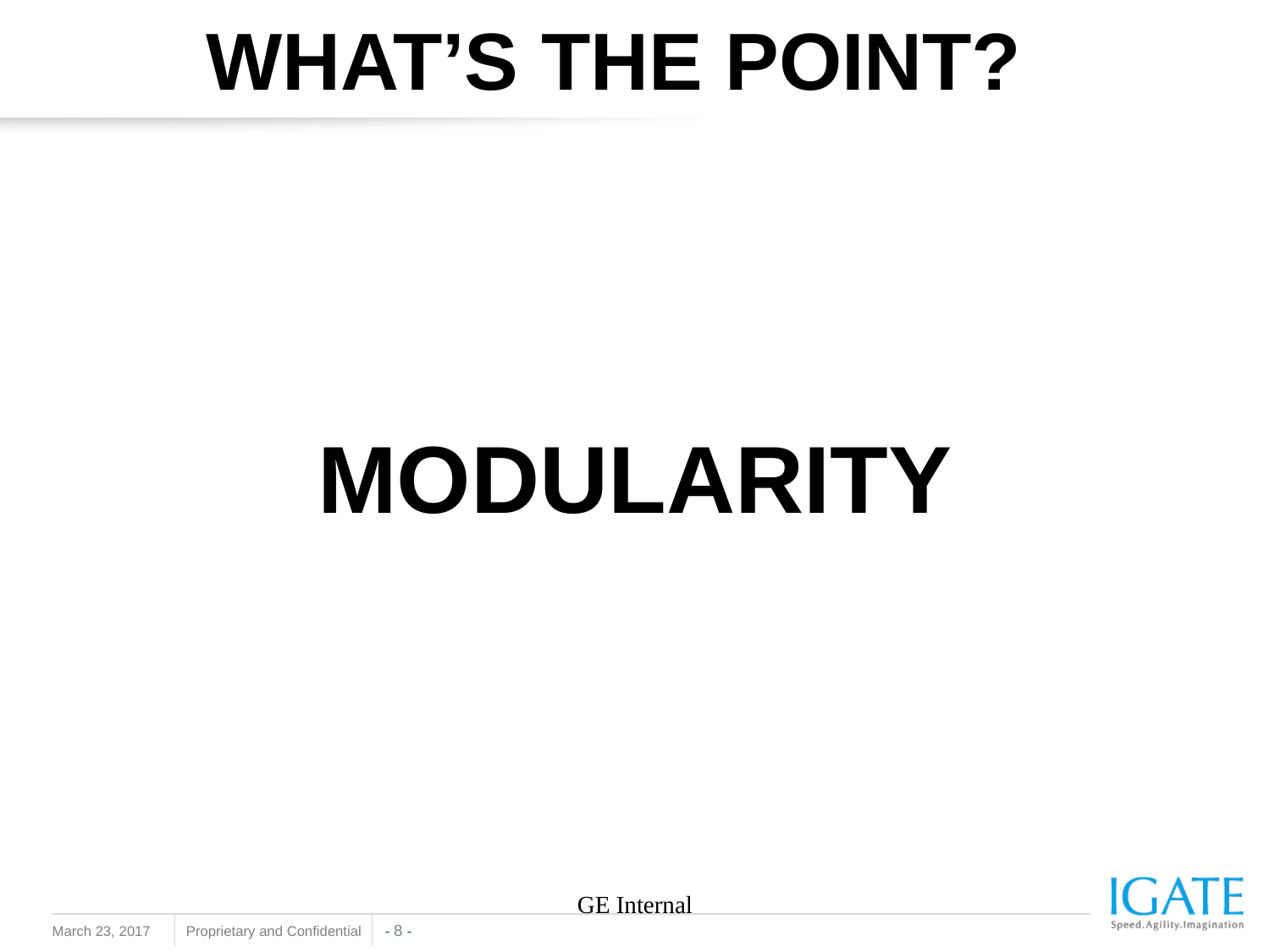

# What’s the point?

Modularity
GE Internal